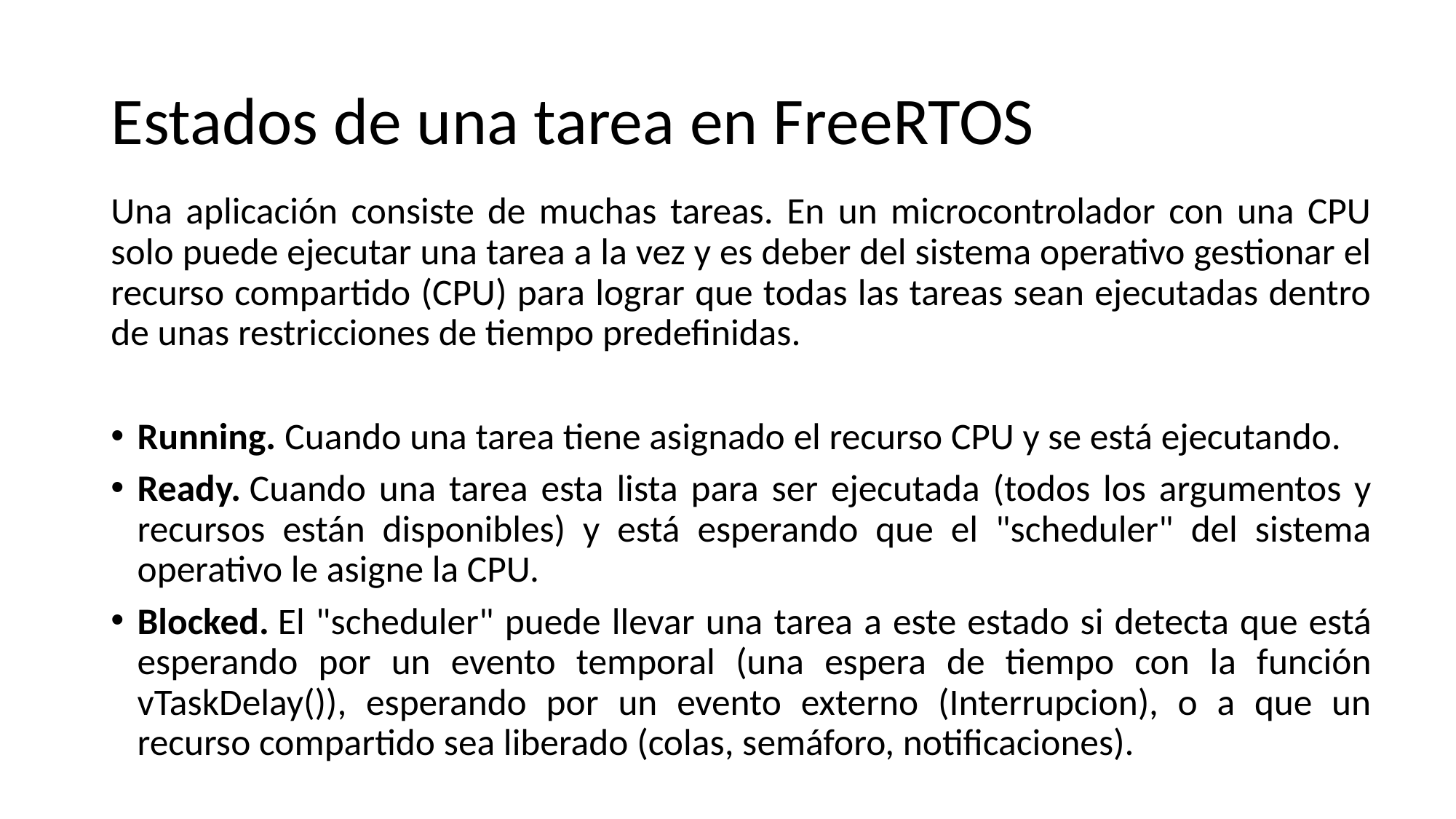

# Estados de una tarea en FreeRTOS
Una aplicación consiste de muchas tareas. En un microcontrolador con una CPU solo puede ejecutar una tarea a la vez y es deber del sistema operativo gestionar el recurso compartido (CPU) para lograr que todas las tareas sean ejecutadas dentro de unas restricciones de tiempo predefinidas.

Running. Cuando una tarea tiene asignado el recurso CPU y se está ejecutando.
Ready. Cuando una tarea esta lista para ser ejecutada (todos los argumentos y recursos están disponibles) y está esperando que el "scheduler" del sistema operativo le asigne la CPU.
Blocked. El "scheduler" puede llevar una tarea a este estado si detecta que está esperando por un evento temporal (una espera de tiempo con la función vTaskDelay()), esperando por un evento externo (Interrupcion), o a que un recurso compartido sea liberado (colas, semáforo, notificaciones).